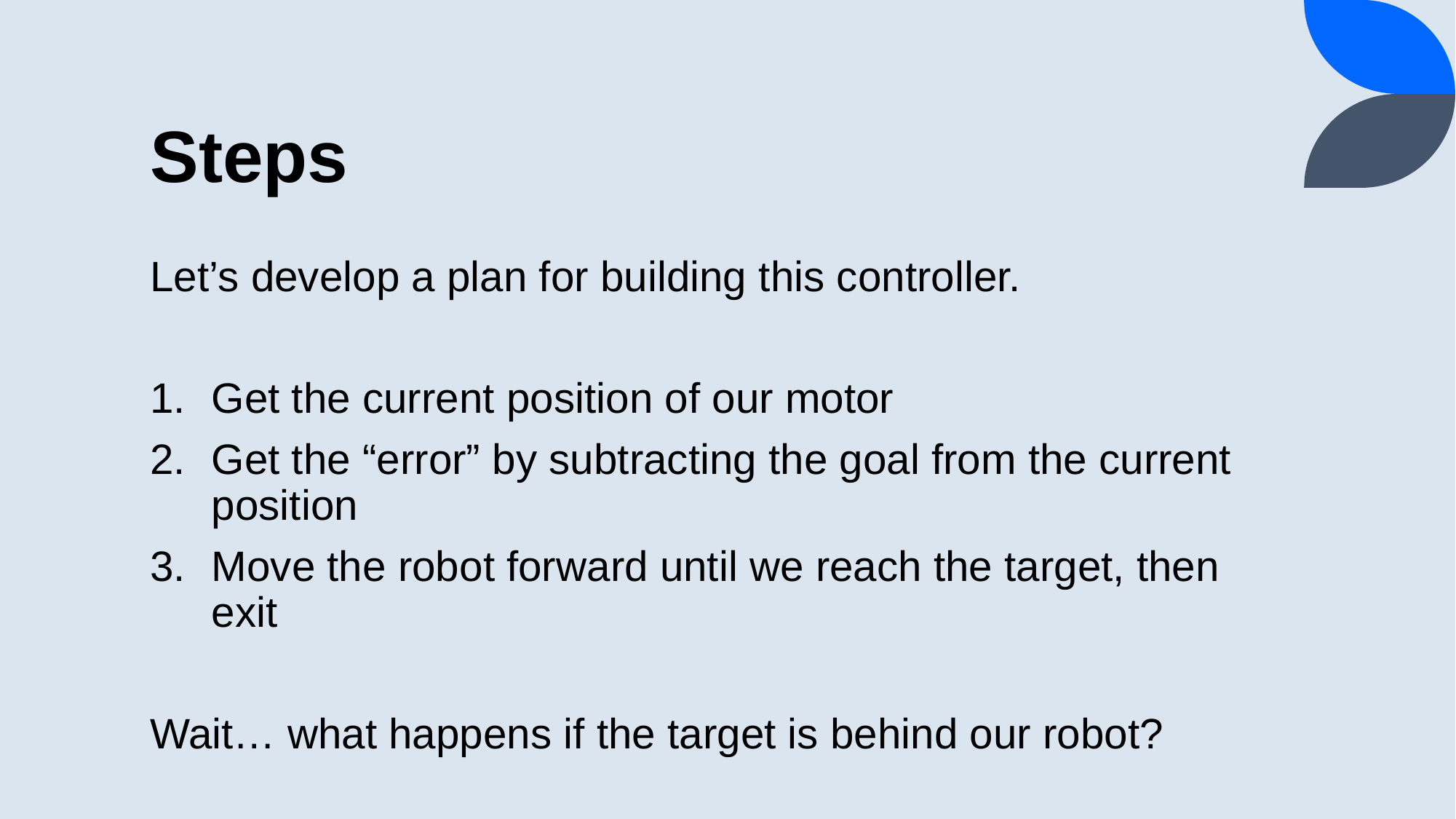

# Steps
Let’s develop a plan for building this controller.

Get the current position of our motor
Get the “error” by subtracting the goal from the current position
Move the robot forward until we reach the target, then exit

Wait… what happens if the target is behind our robot?